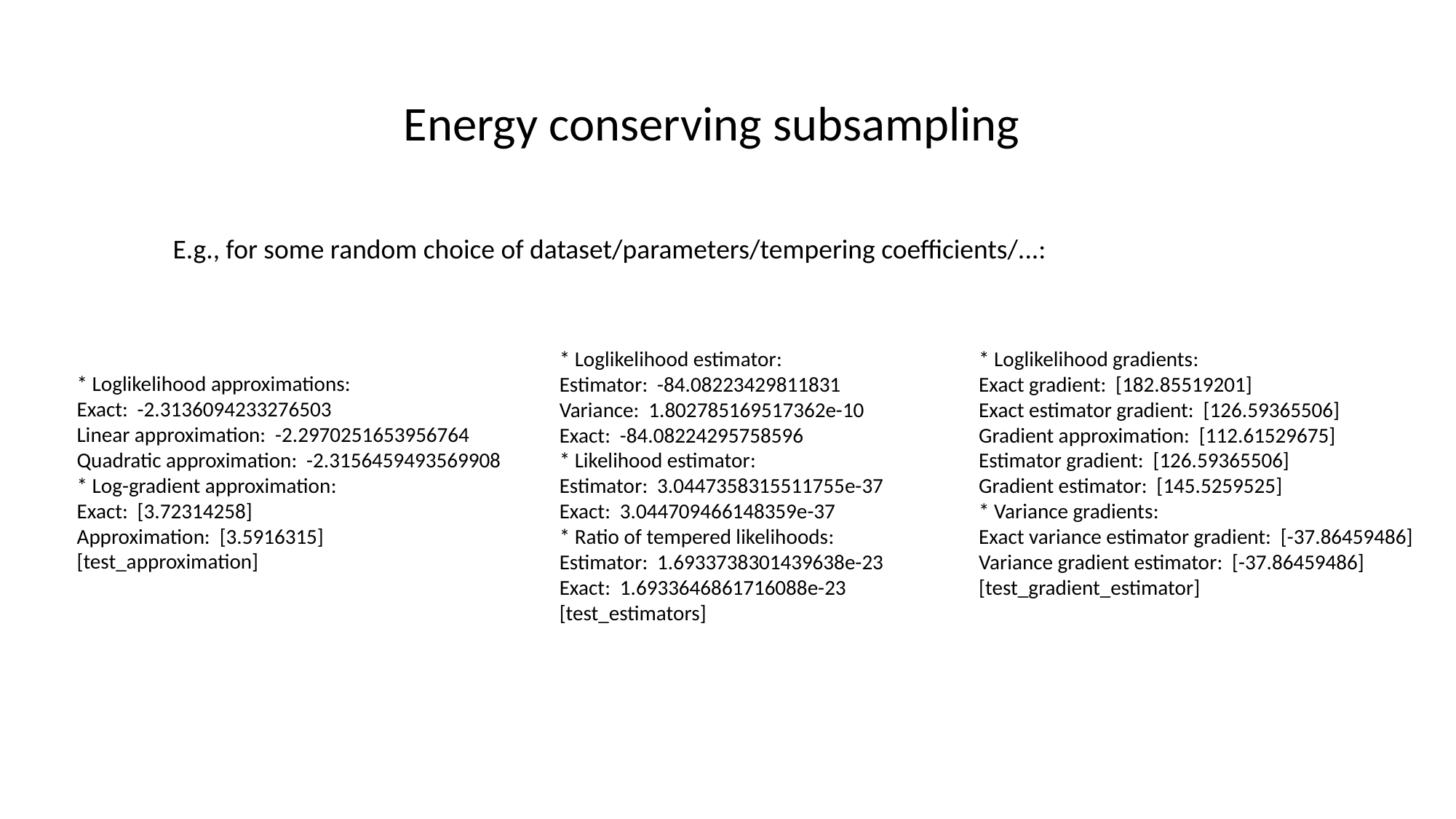

Energy conserving subsampling
E.g., for some random choice of dataset/parameters/tempering coefficients/...:
* Loglikelihood estimator:
Estimator:  -84.08223429811831
Variance:  1.802785169517362e-10
Exact:  -84.08224295758596
* Likelihood estimator:
Estimator:  3.0447358315511755e-37
Exact:  3.044709466148359e-37
* Ratio of tempered likelihoods:
Estimator:  1.6933738301439638e-23
Exact:  1.6933646861716088e-23
[test_estimators]
* Loglikelihood gradients:
Exact gradient:  [182.85519201]
Exact estimator gradient:  [126.59365506]
Gradient approximation:  [112.61529675]
Estimator gradient:  [126.59365506]
Gradient estimator:  [145.5259525]
* Variance gradients:
Exact variance estimator gradient:  [-37.86459486]
Variance gradient estimator:  [-37.86459486]
[test_gradient_estimator]
* Loglikelihood approximations:
Exact:  -2.3136094233276503
Linear approximation:  -2.2970251653956764
Quadratic approximation:  -2.3156459493569908
* Log-gradient approximation:
Exact:  [3.72314258]
Approximation:  [3.5916315]
[test_approximation]